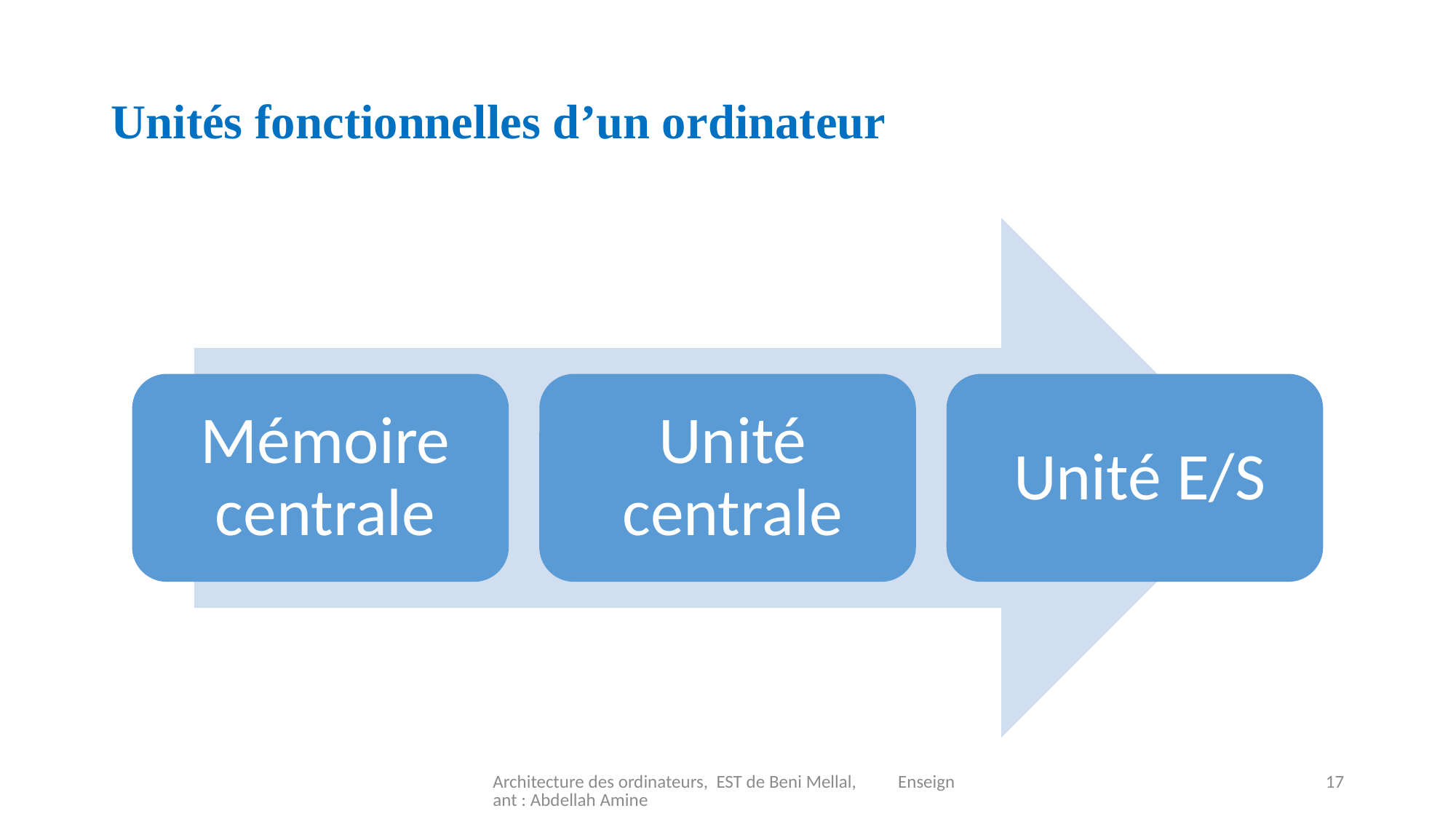

# Unités fonctionnelles d’un ordinateur
Mémoire centrale
Unité centrale
Unité E/S
Architecture des ordinateurs,  EST de Beni Mellal,          Enseignant : Abdellah Amine
17